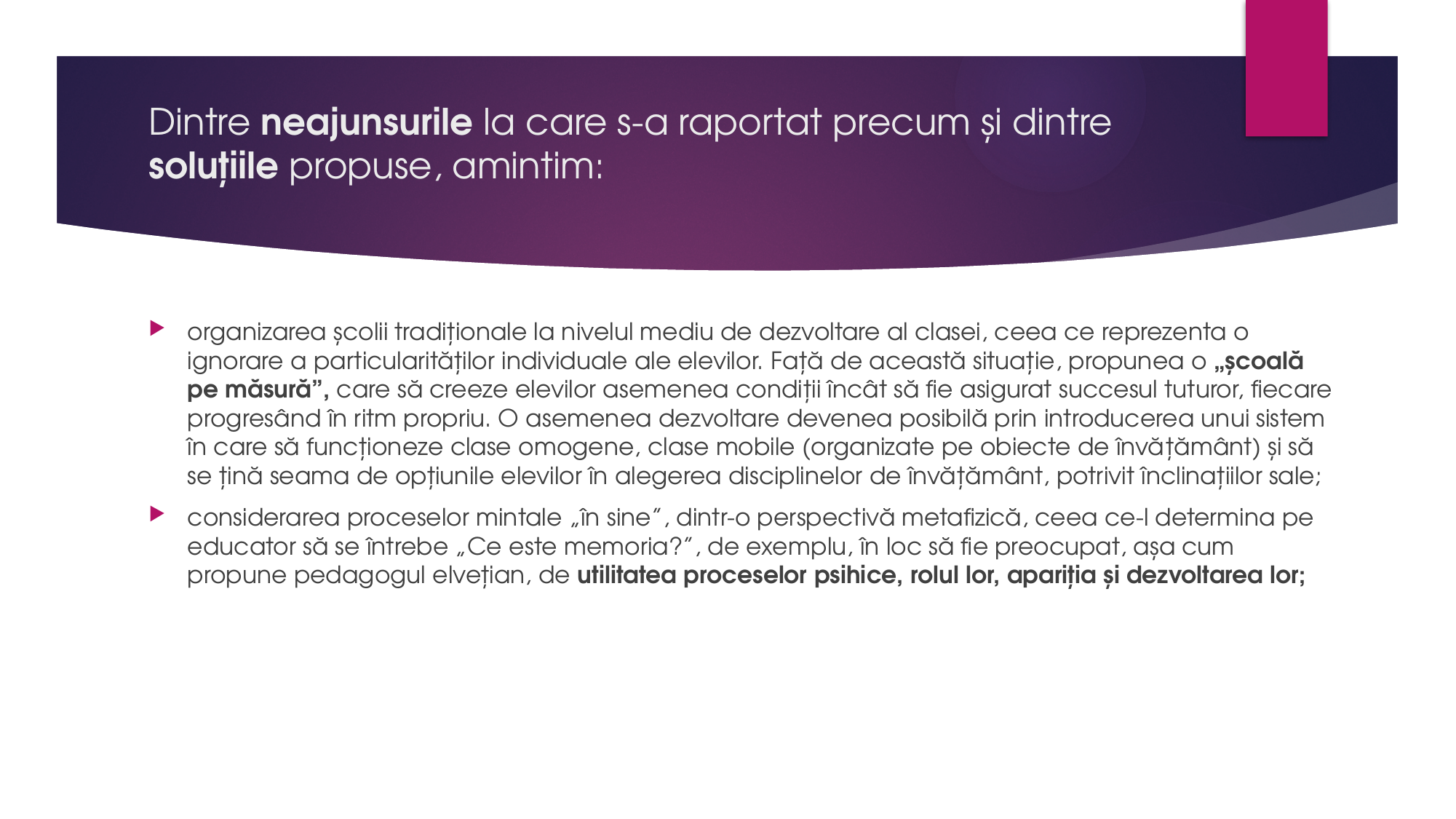

# Dintre neajunsurile la care s-a raportat precum şi dintre soluţiile propuse, amintim:
organizarea şcolii tradiţionale la nivelul mediu de dezvoltare al clasei, ceea ce reprezenta o ignorare a particularităţilor individuale ale elevilor. Faţă de această situaţie, propunea o „şcoală pe măsură”, care să creeze elevilor asemenea condiţii încât să fie asigurat succesul tuturor, fiecare progresând în ritm propriu. O asemenea dezvoltare devenea posibilă prin introducerea unui sistem în care să funcţioneze clase omogene, clase mobile (organizate pe obiecte de învăţământ) şi să se ţină seama de opţiunile elevilor în alegerea disciplinelor de învăţământ, potrivit înclinaţiilor sale;
considerarea proceselor mintale „în sine”, dintr-o perspectivă metafizică, ceea ce-l determina pe educator să se întrebe „Ce este memoria?”, de exemplu, în loc să fie preocupat, aşa cum propune pedagogul elveţian, de utilitatea proceselor psihice, rolul lor, apariţia şi dezvoltarea lor;